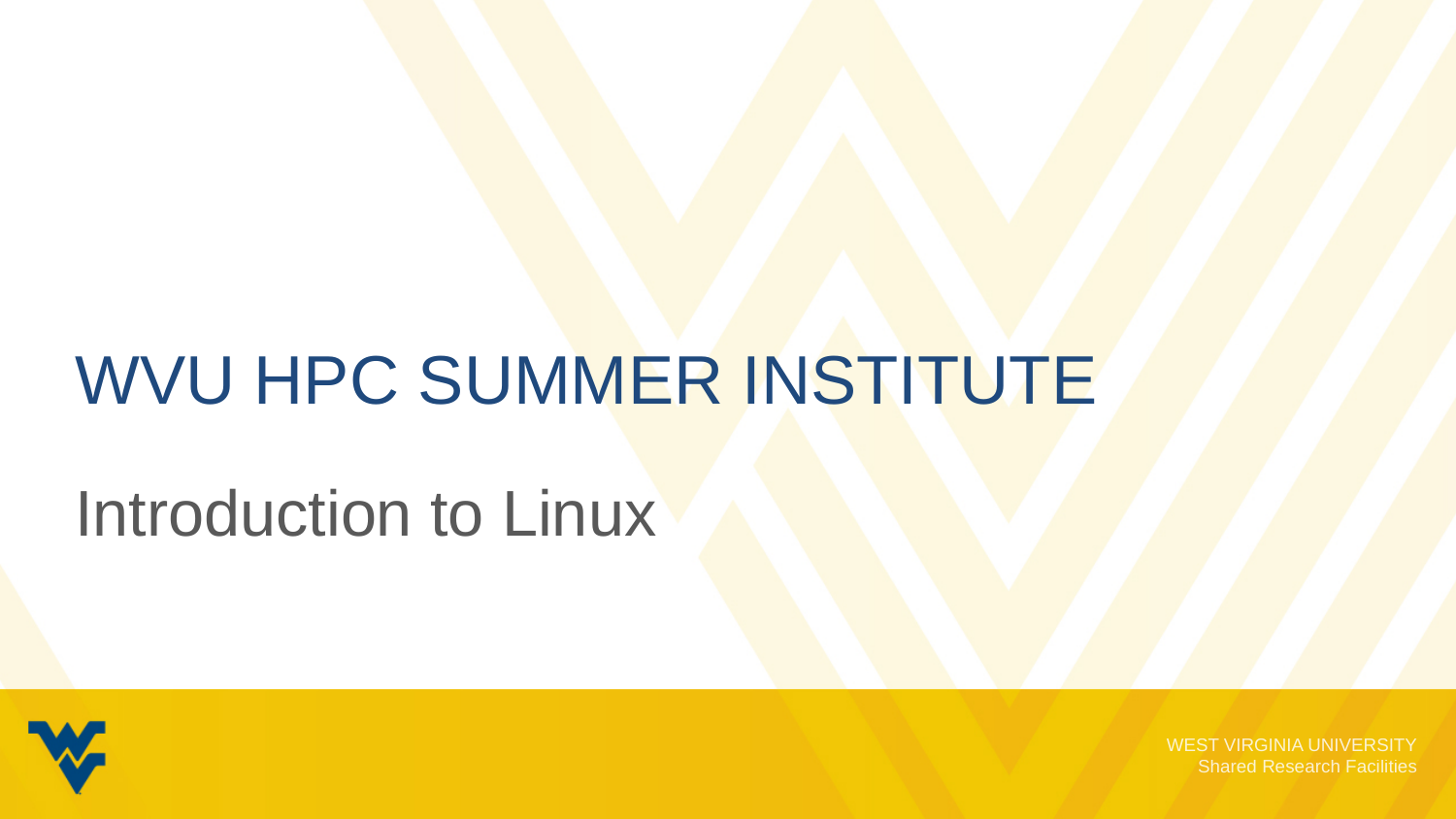

# WVU HPC Summer Institute
Introduction to Linux